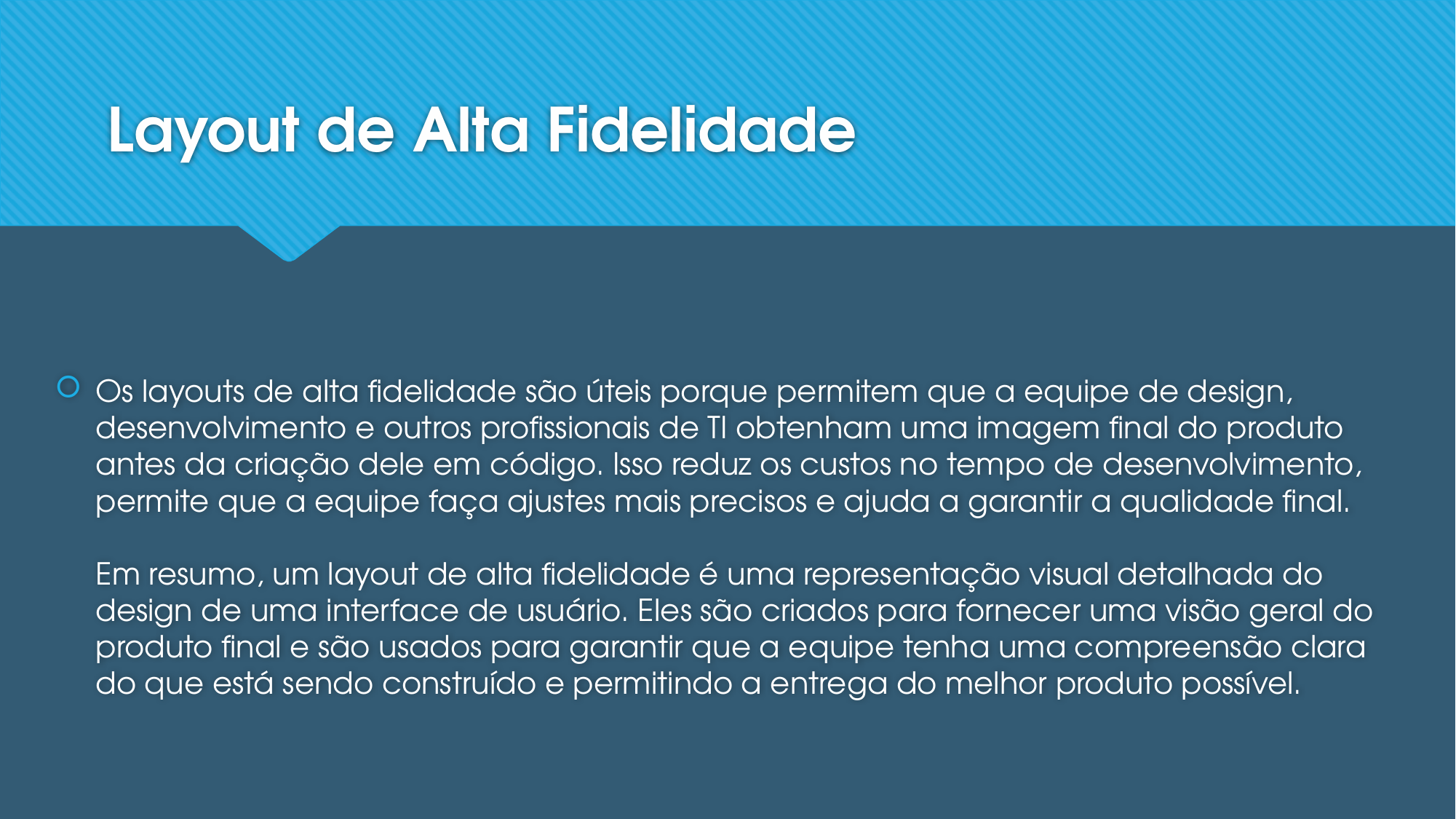

# Layout de Alta Fidelidade
Os layouts de alta fidelidade são úteis porque permitem que a equipe de design, desenvolvimento e outros profissionais de TI obtenham uma imagem final do produto antes da criação dele em código. Isso reduz os custos no tempo de desenvolvimento, permite que a equipe faça ajustes mais precisos e ajuda a garantir a qualidade final.
Em resumo, um layout de alta fidelidade é uma representação visual detalhada do design de uma interface de usuário. Eles são criados para fornecer uma visão geral do produto final e são usados para garantir que a equipe tenha uma compreensão clara do que está sendo construído e permitindo a entrega do melhor produto possível.